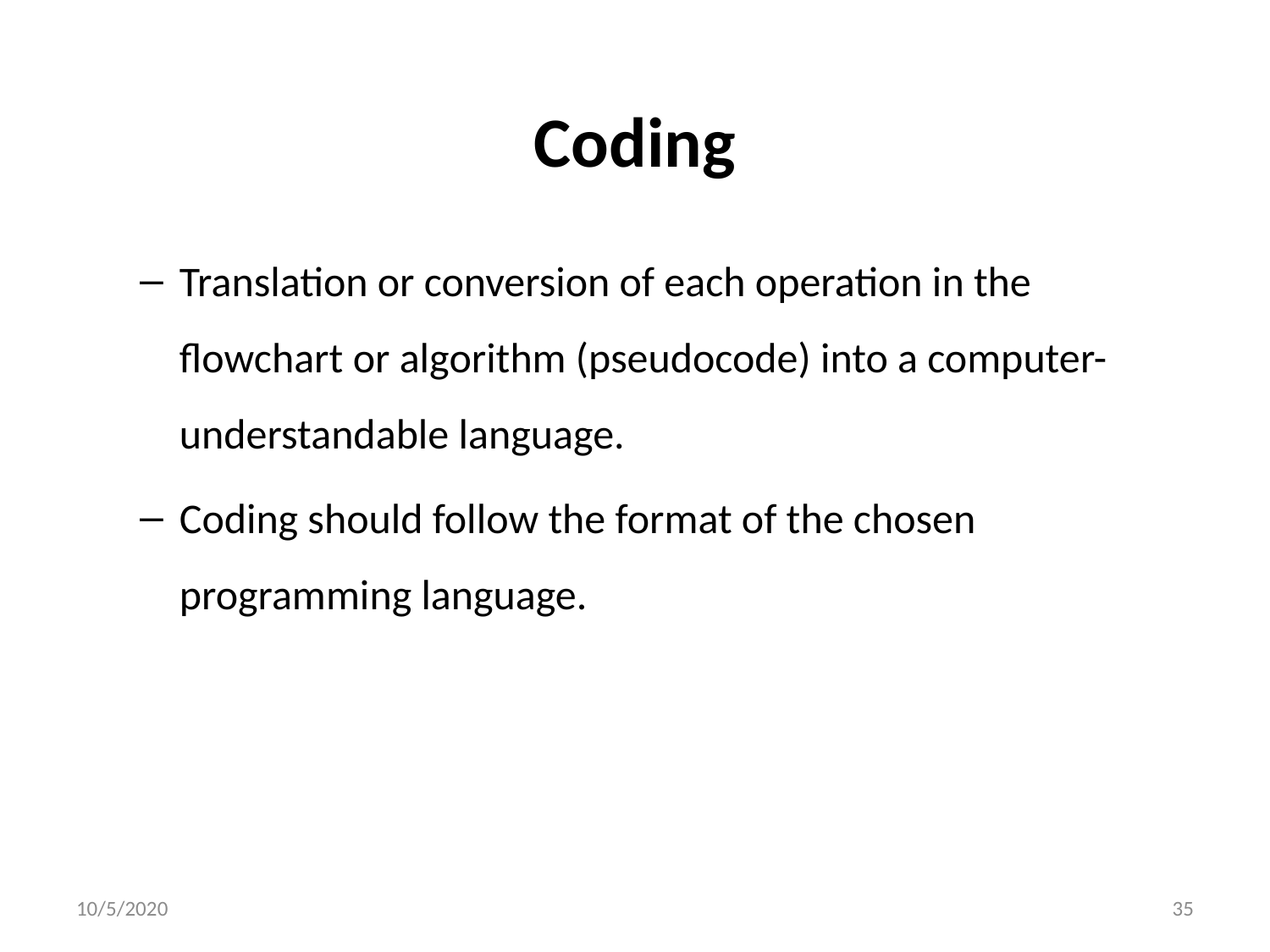

# Coding
Translation or conversion of each operation in the flowchart or algorithm (pseudocode) into a computer-understandable language.
Coding should follow the format of the chosen programming language.
10/5/2020
35